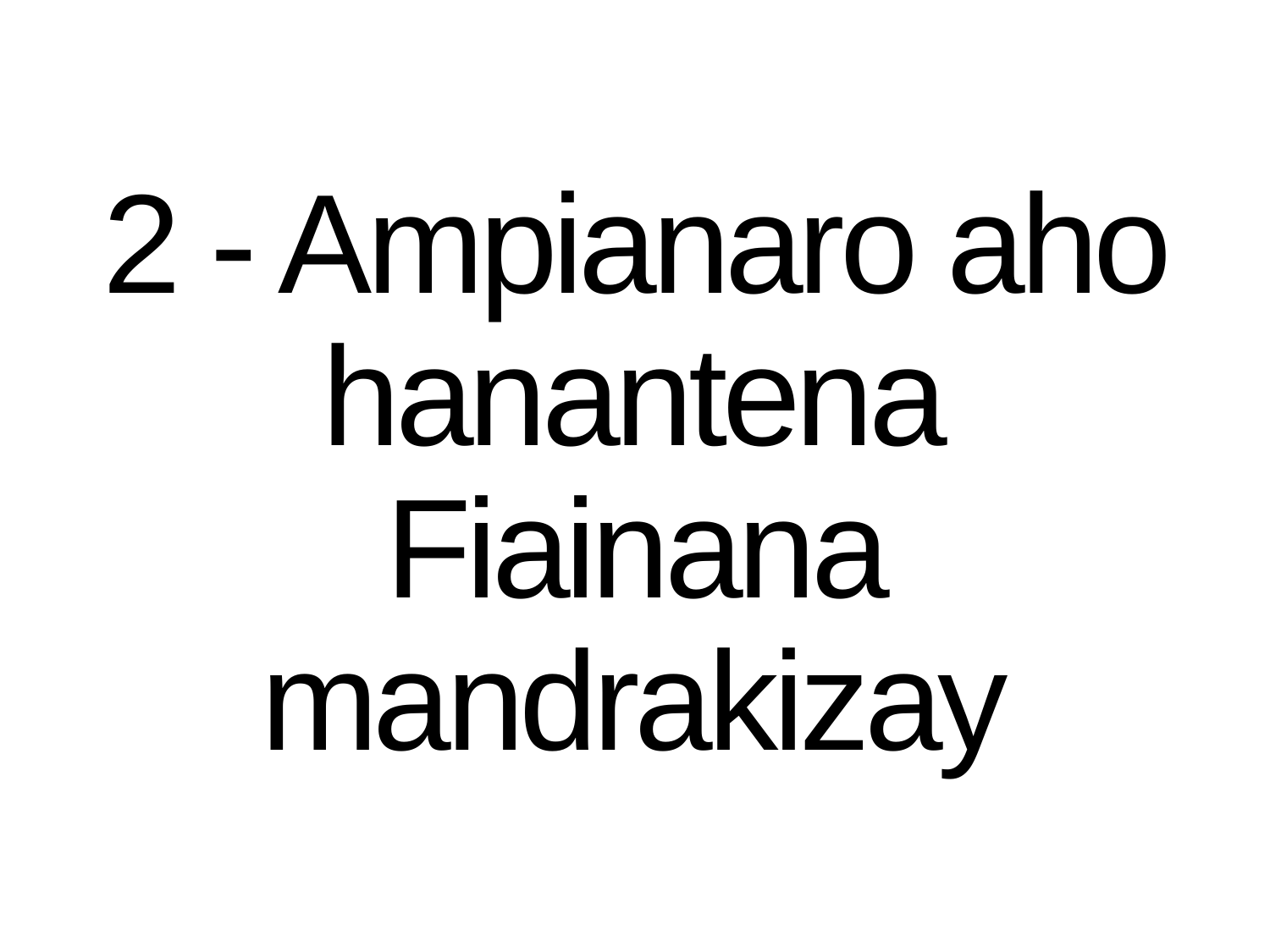

2 - Ampianaro aho hanantena
Fiainana mandrakizay